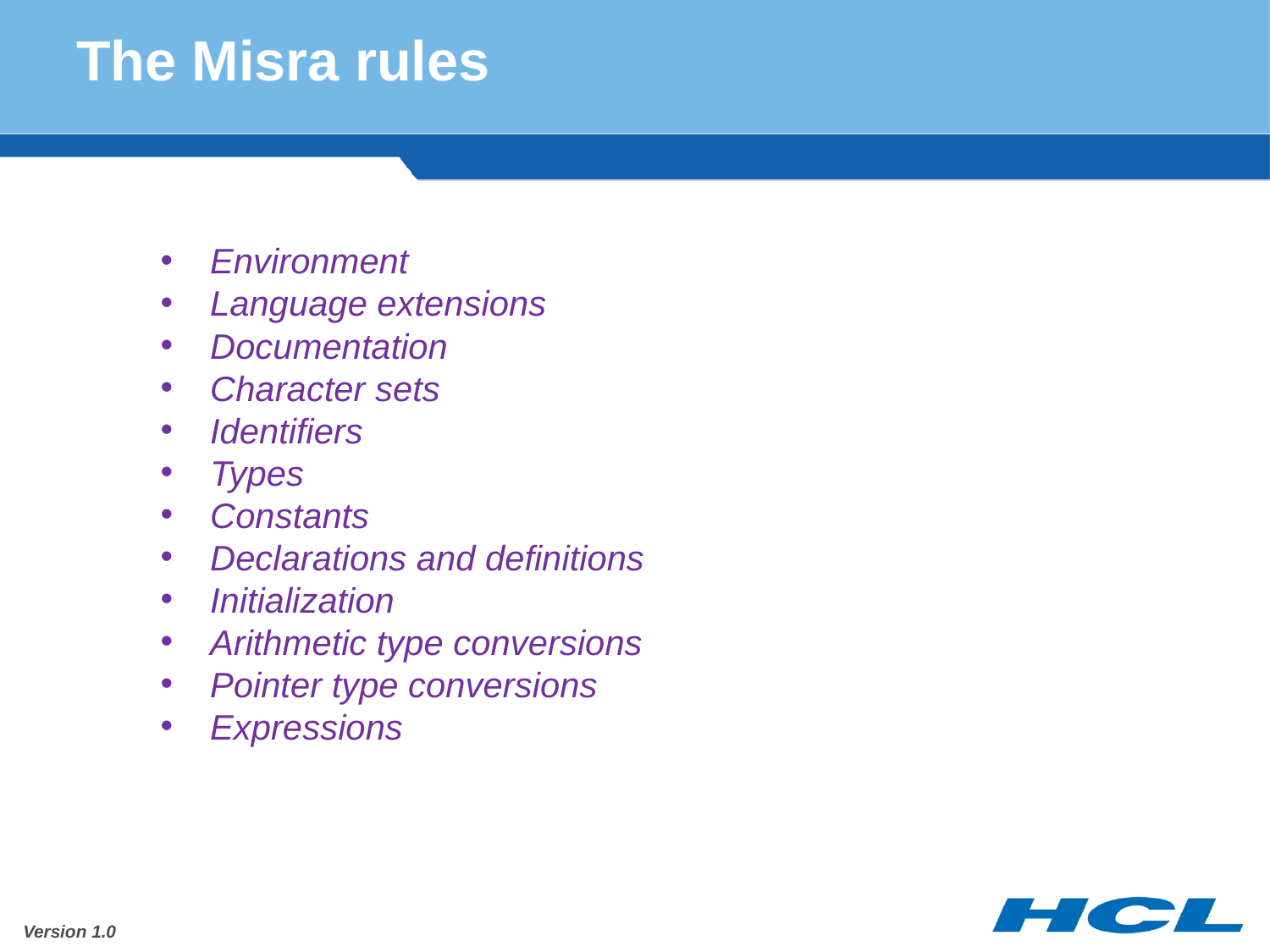

# The Misra rules
 Environment
 Language extensions
 Documentation
 Character sets
 Identifiers
 Types
 Constants
 Declarations and definitions
 Initialization
 Arithmetic type conversions
 Pointer type conversions
 Expressions
8